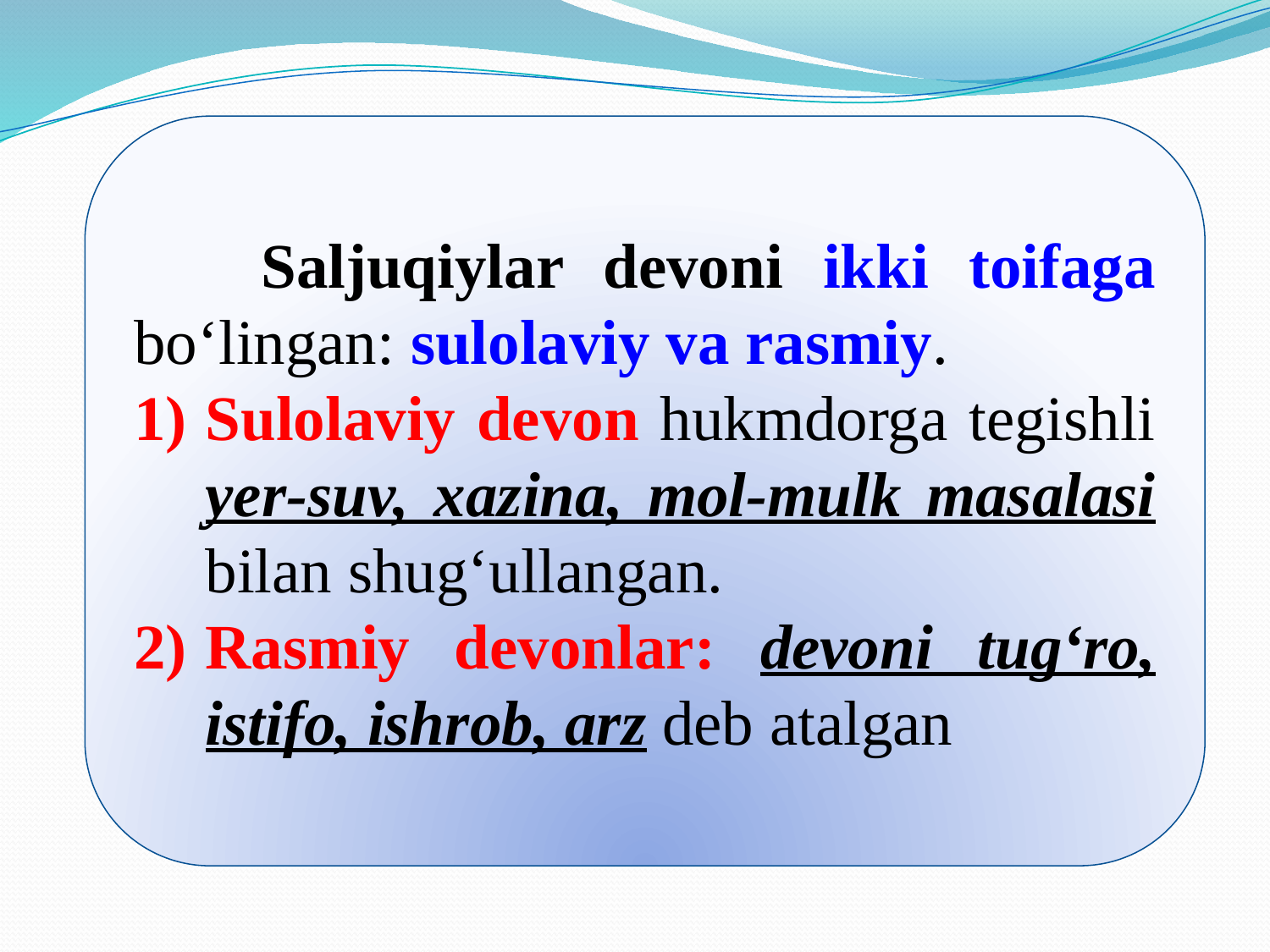

Saljuqiylar devoni ikki toifaga bo‘lingan: sulolaviy va rasmiy.
Sulolaviy devon hukmdorga tegishli yer-suv, хazina, mol-mulk masalasi bilan shug‘ullangan.
Rasmiy devonlar: devoni tug‘ro, istifo, ishrob, arz deb atalgan